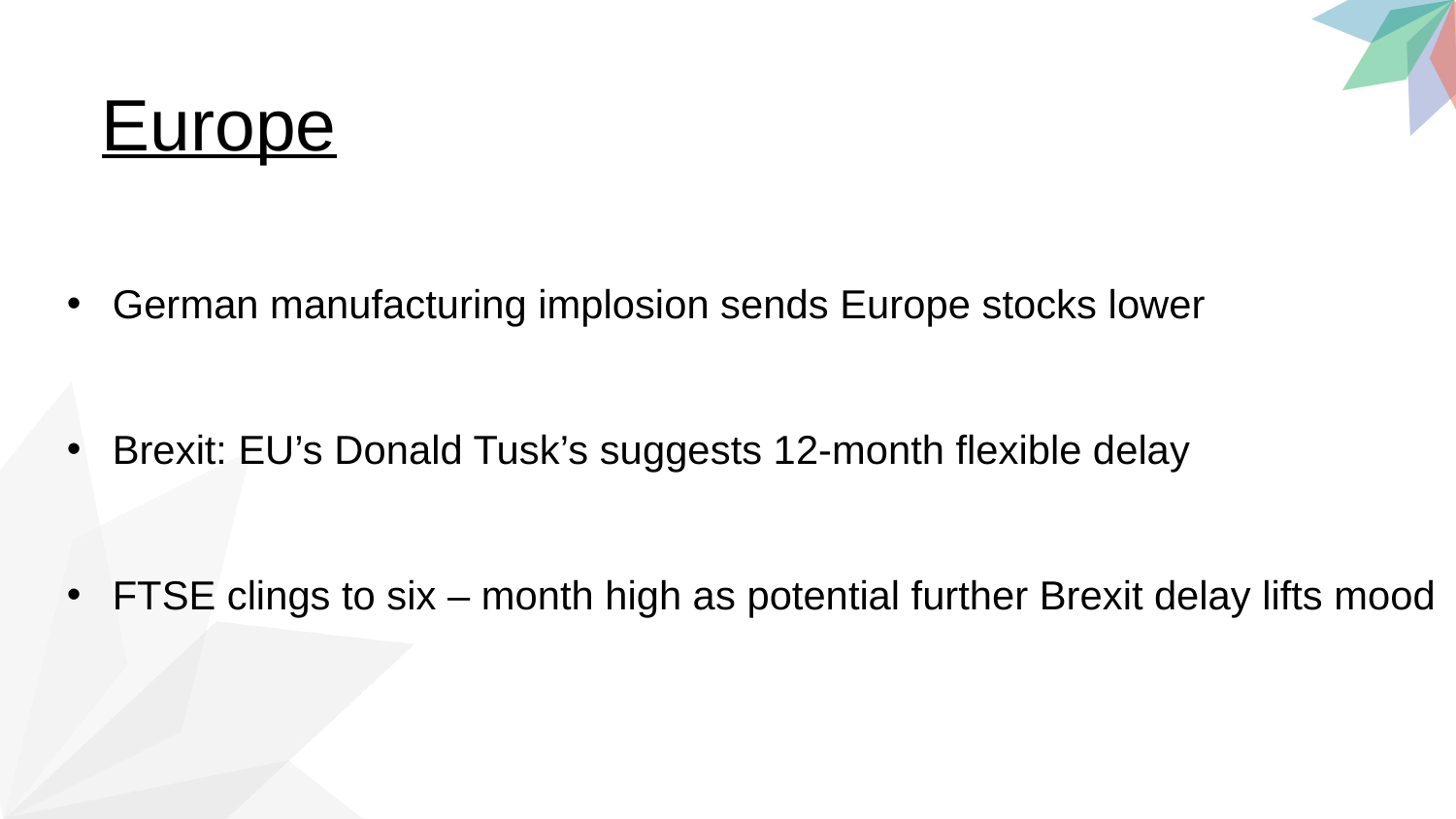

Europe
German manufacturing implosion sends Europe stocks lower

Brexit: EU’s Donald Tusk’s suggests 12-month flexible delay

FTSE clings to six – month high as potential further Brexit delay lifts mood